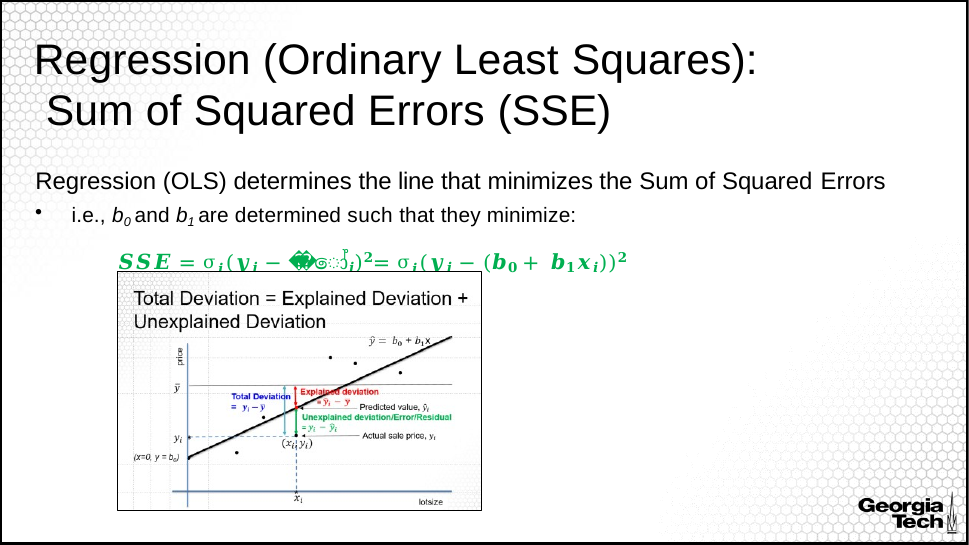

Regression (Ordinary Least Squares):  Sum of Squared Errors (SSE)
Regression (OLS) determines the line that minimizes the Sum of Squared Errors
i.e., b0 and b1 are determined such that they minimize:
𝑺𝑺𝑬 = σ𝒊(𝒚𝒊 − 𝒚ෝ𝒊)𝟐 = σ𝒊(𝒚𝒊 − (𝒃𝟎 + 𝒃𝟏𝒙𝒊))𝟐